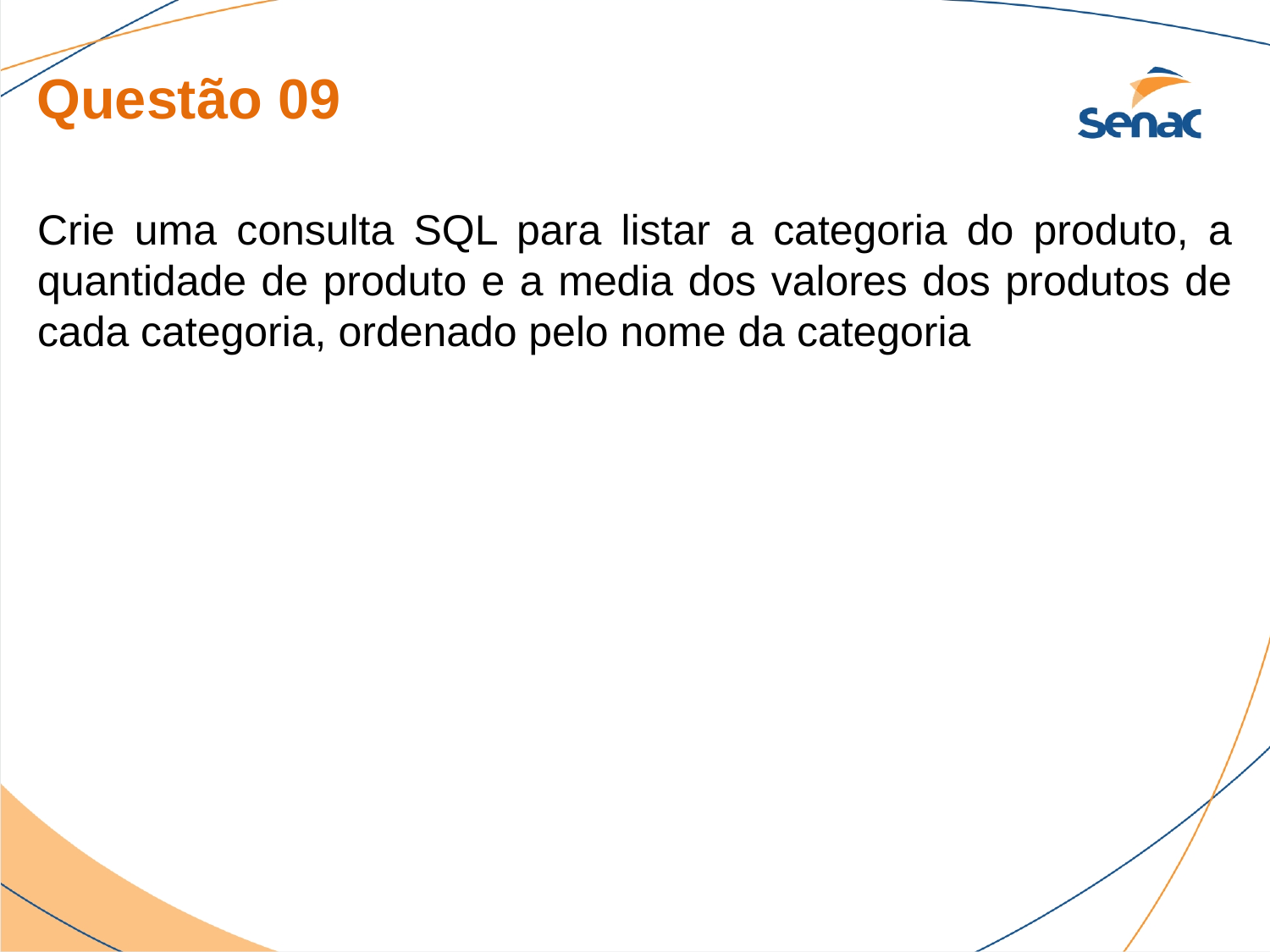

Questão 09
Crie uma consulta SQL para listar a categoria do produto, a quantidade de produto e a media dos valores dos produtos de cada categoria, ordenado pelo nome da categoria